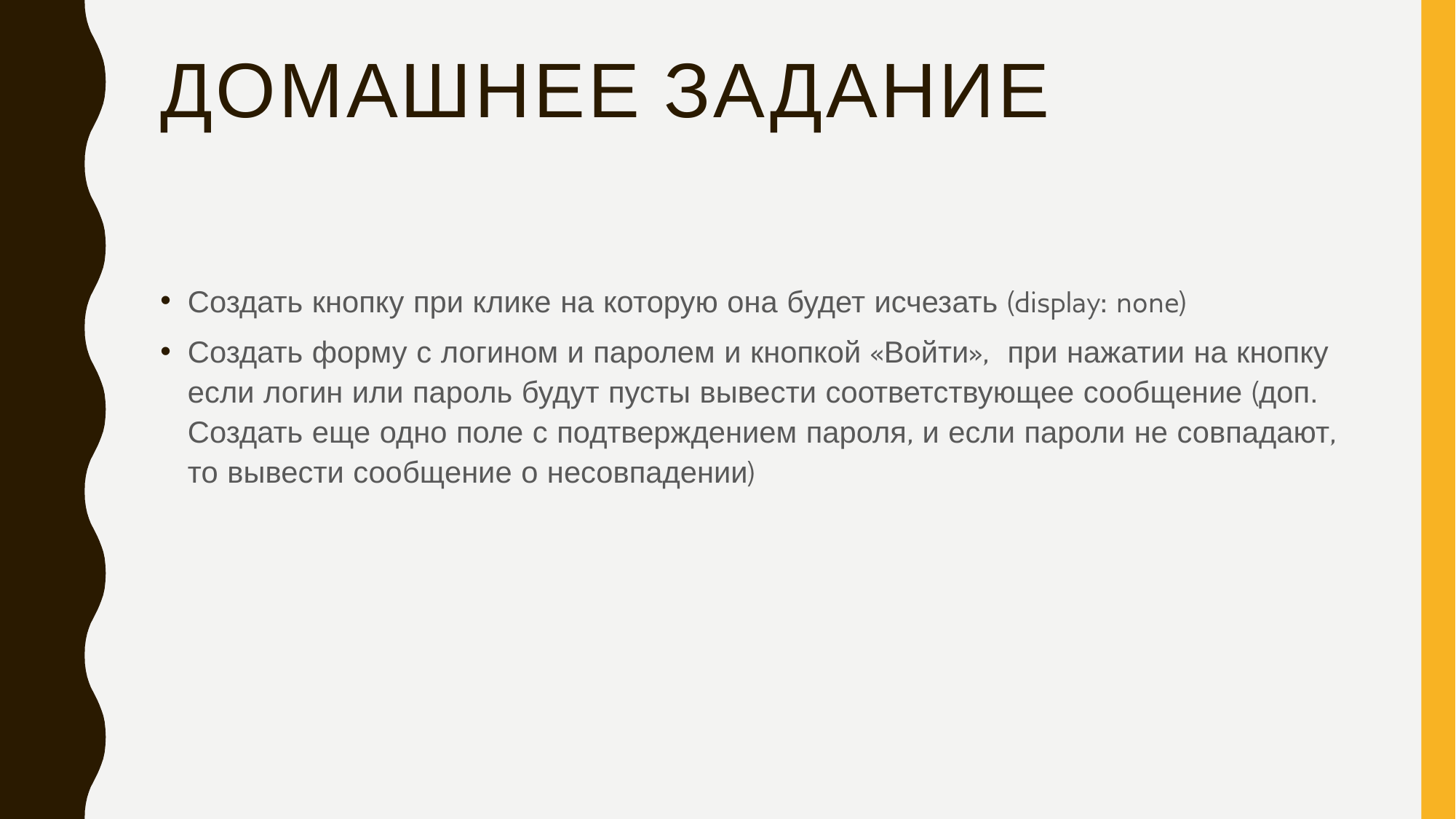

# Домашнее задание
Создать кнопку при клике на которую она будет исчезать (display: none)
Создать форму с логином и паролем и кнопкой «Войти»,  при нажатии на кнопку если логин или пароль будут пусты вывести соответствующее сообщение (доп. Создать еще одно поле с подтверждением пароля, и если пароли не совпадают, то вывести сообщение о несовпадении)